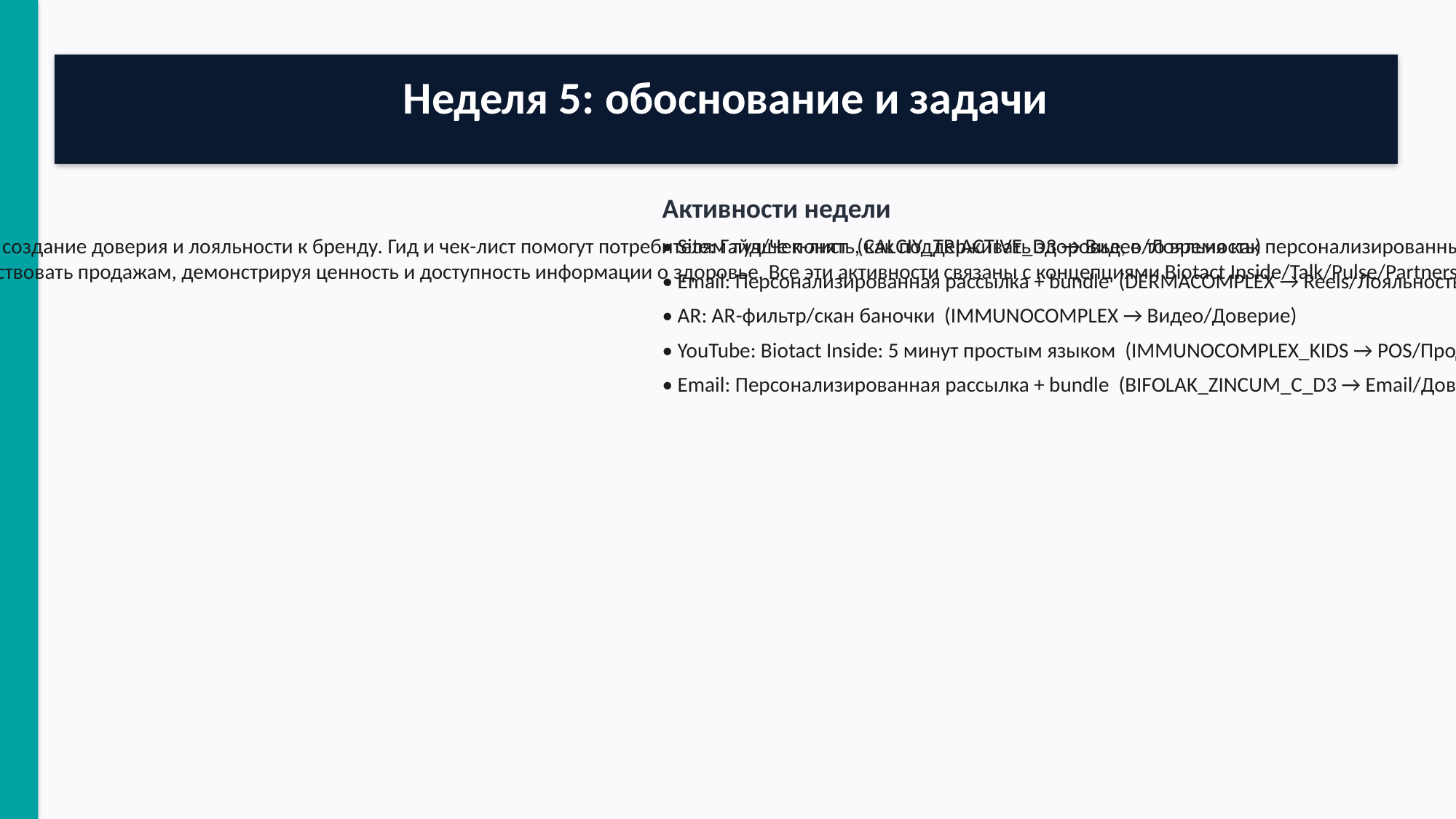

Неделя 5: обоснование и задачи
Обоснование
В Q4, когда акцент на укрепление иммунной системы и поддержание энергии особенно актуален в преддверии зимних праздников, предложенные активности логично направлены на создание доверия и лояльности к бренду. Гид и чек-лист помогут потребителям лучше понять, как поддерживать здоровье, в то время как персонализированные email-рассылки с bundles усилят вовлеченность и создадут ощущение индивидуального подхода. AR-фильтр с возможностью сканирования упаковки создаст интерактивный опыт, укрепляя доверие к продуктам. Видео на YouTube, объясняющее преимущества продуктов для детей, будет способствовать продажам, демонстрируя ценность и доступность информации о здоровье. Все эти активности связаны с концепциями Biotact Inside/Talk/Pulse/Partners, подчеркивая философию бренда о важности wellness и активного участия в жизни потребителей.
Активности недели
• Site: Гайд/Чек-лист  (CALCIY_TRIACTIVE_D3 → Видео/Лояльность)
• Email: Персонализированная рассылка + bundle  (DERMACOMPLEX → Reels/Лояльность)
• AR: AR-фильтр/скан баночки  (IMMUNOCOMPLEX → Видео/Доверие)
• YouTube: Biotact Inside: 5 минут простым языком  (IMMUNOCOMPLEX_KIDS → POS/Продажи)
• Email: Персонализированная рассылка + bundle  (BIFOLAK_ZINCUM_C_D3 → Email/Доверие)